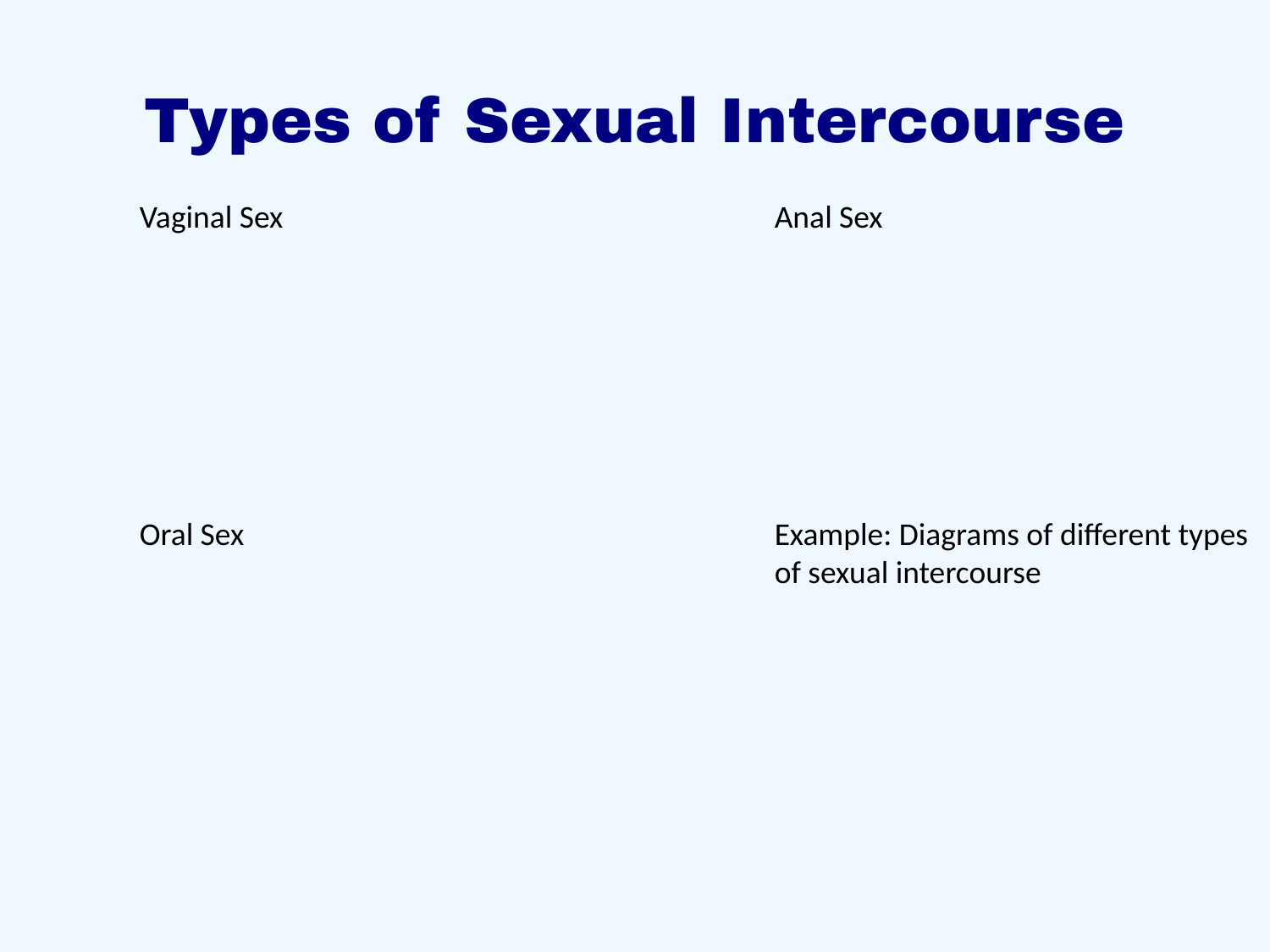

# Types of Sexual Intercourse
Vaginal Sex
Anal Sex
Oral Sex
Example: Diagrams of different types of sexual intercourse